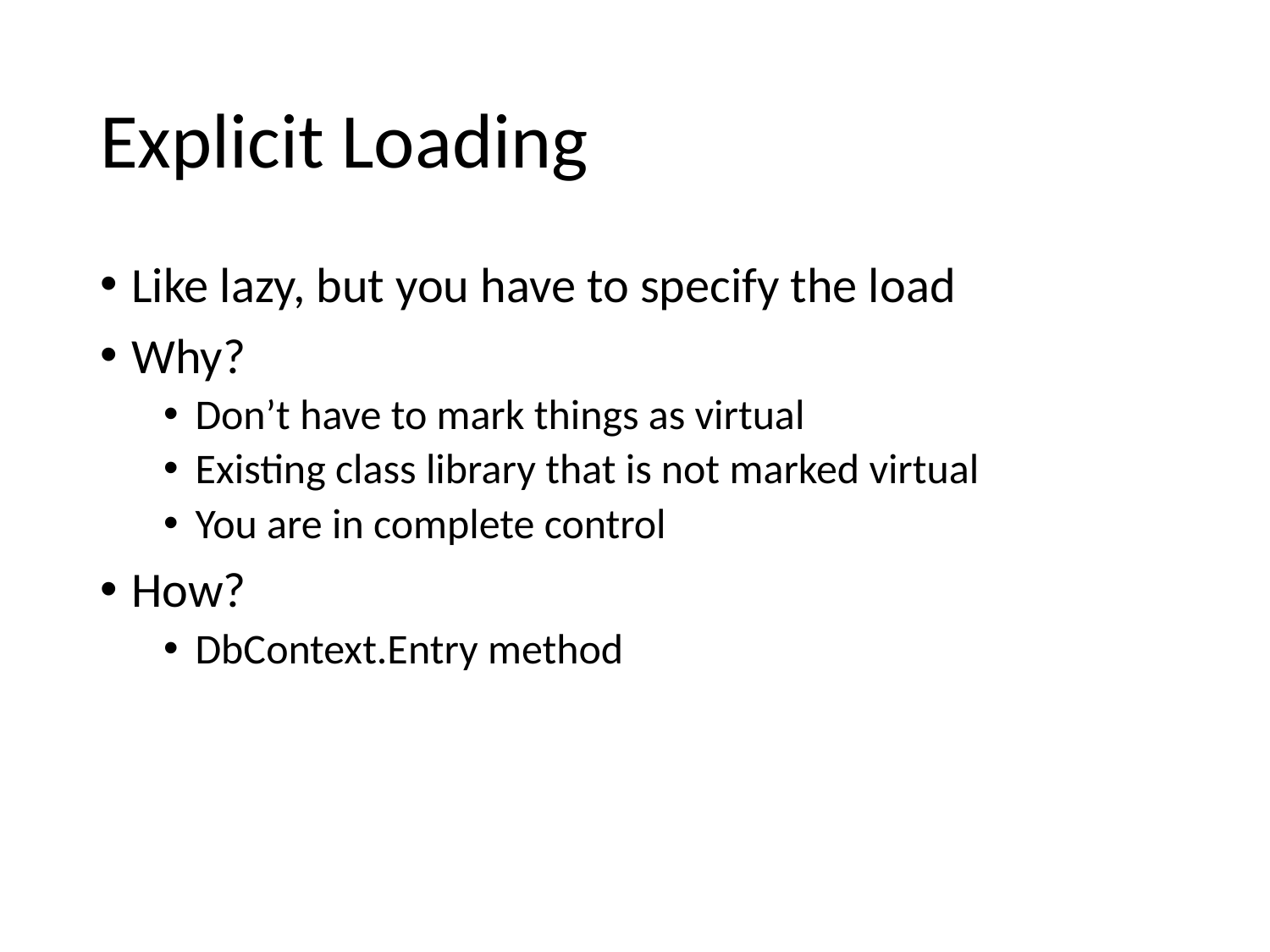

# Explicit Loading
Like lazy, but you have to specify the load
Why?
Don’t have to mark things as virtual
Existing class library that is not marked virtual
You are in complete control
How?
DbContext.Entry method